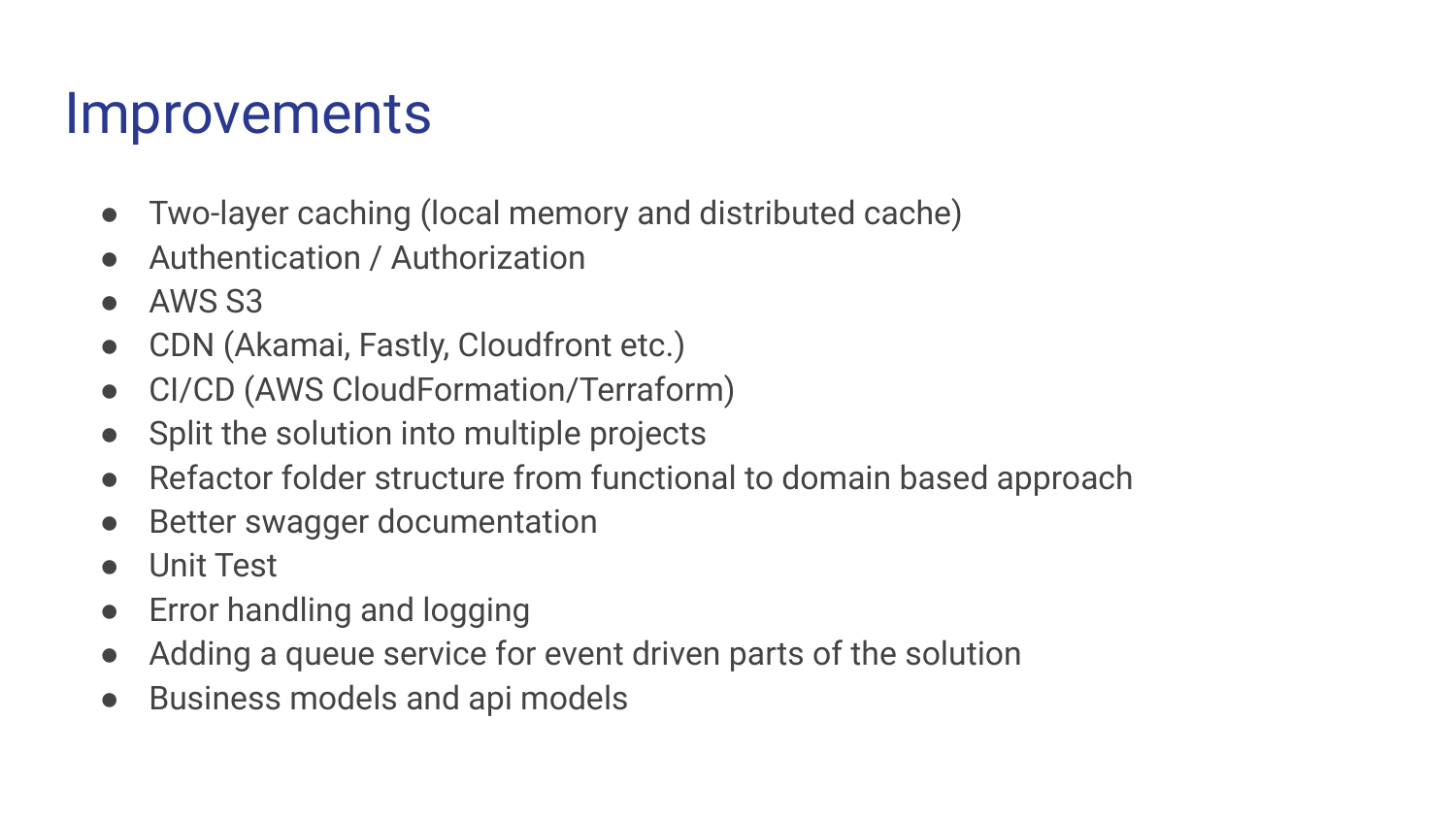

# Improvements
Two-layer caching (local memory and distributed cache)
Authentication / Authorization
AWS S3
CDN (Akamai, Fastly, Cloudfront etc.)
CI/CD (AWS CloudFormation/Terraform)
Split the solution into multiple projects
Refactor folder structure from functional to domain based approach
Better swagger documentation
Unit Test
Error handling and logging
Adding a queue service for event driven parts of the solution
Business models and api models